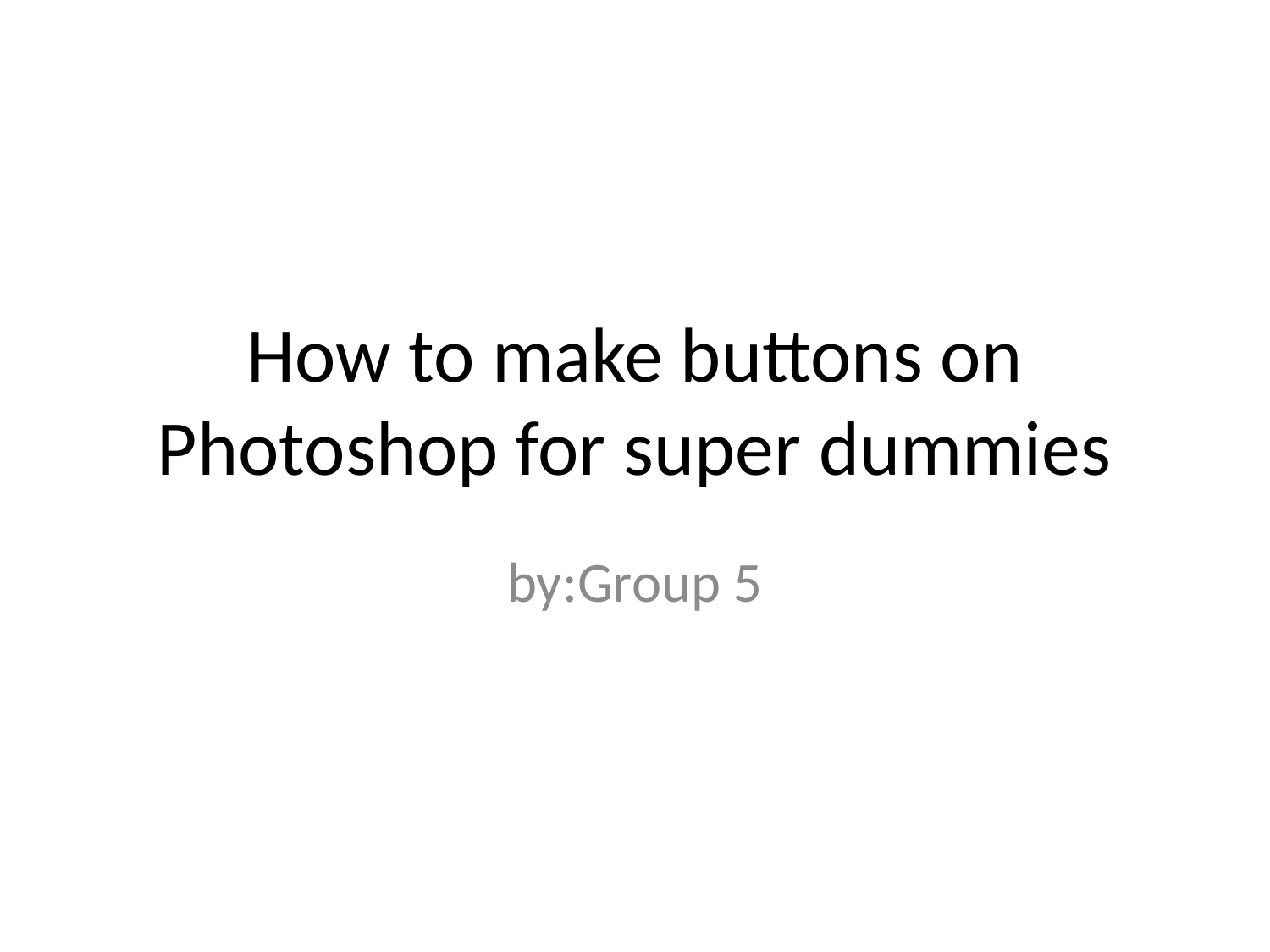

# How to make buttons on Photoshop for super dummies
by:Group 5